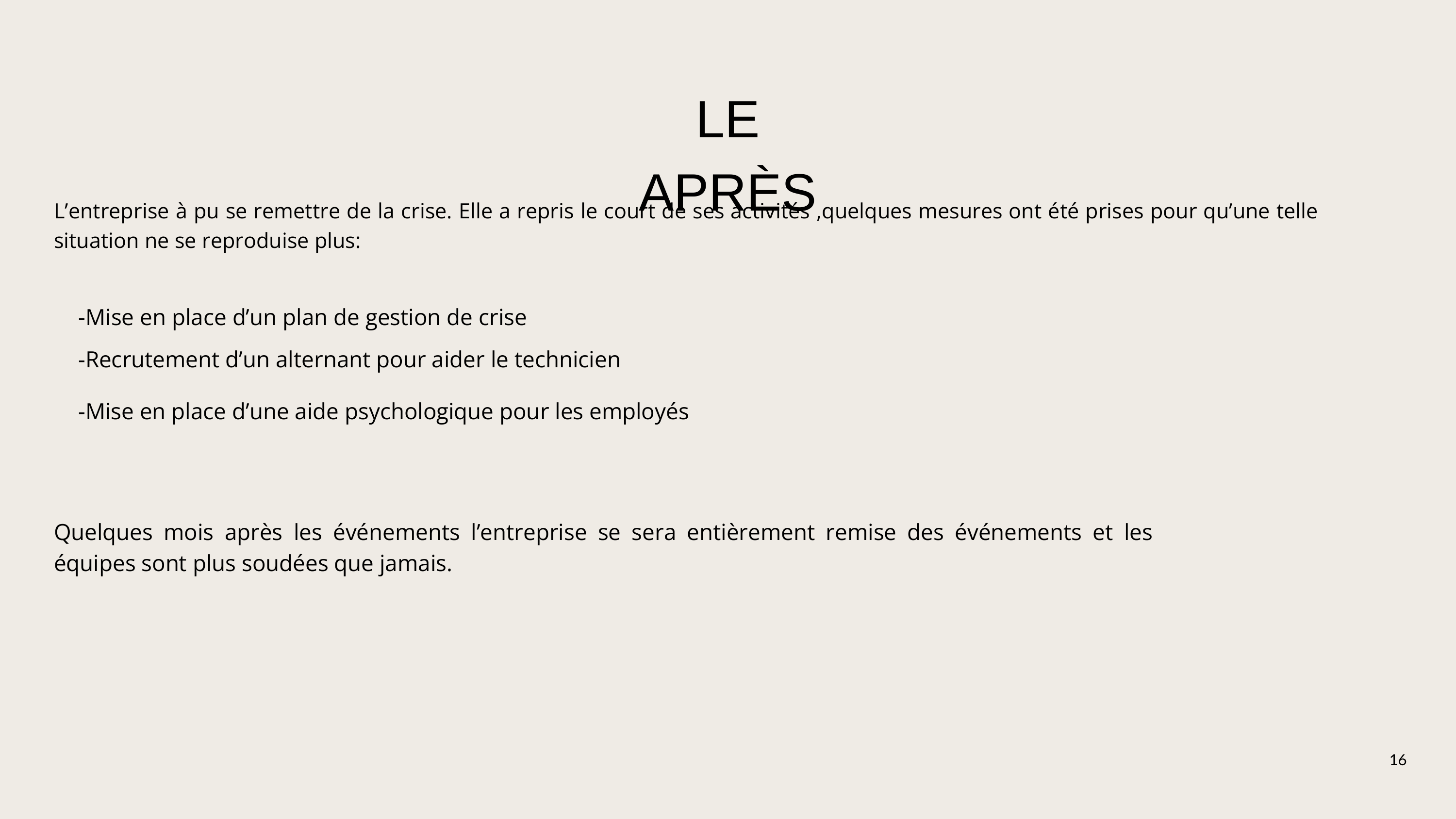

LE APRÈS
L’entreprise à pu se remettre de la crise. Elle a repris le court de ses activités ,quelques mesures ont été prises pour qu’une telle situation ne se reproduise plus:
-Mise en place d’un plan de gestion de crise
-Recrutement d’un alternant pour aider le technicien
-Mise en place d’une aide psychologique pour les employés
Quelques mois après les événements l’entreprise se sera entièrement remise des événements et les équipes sont plus soudées que jamais.

16